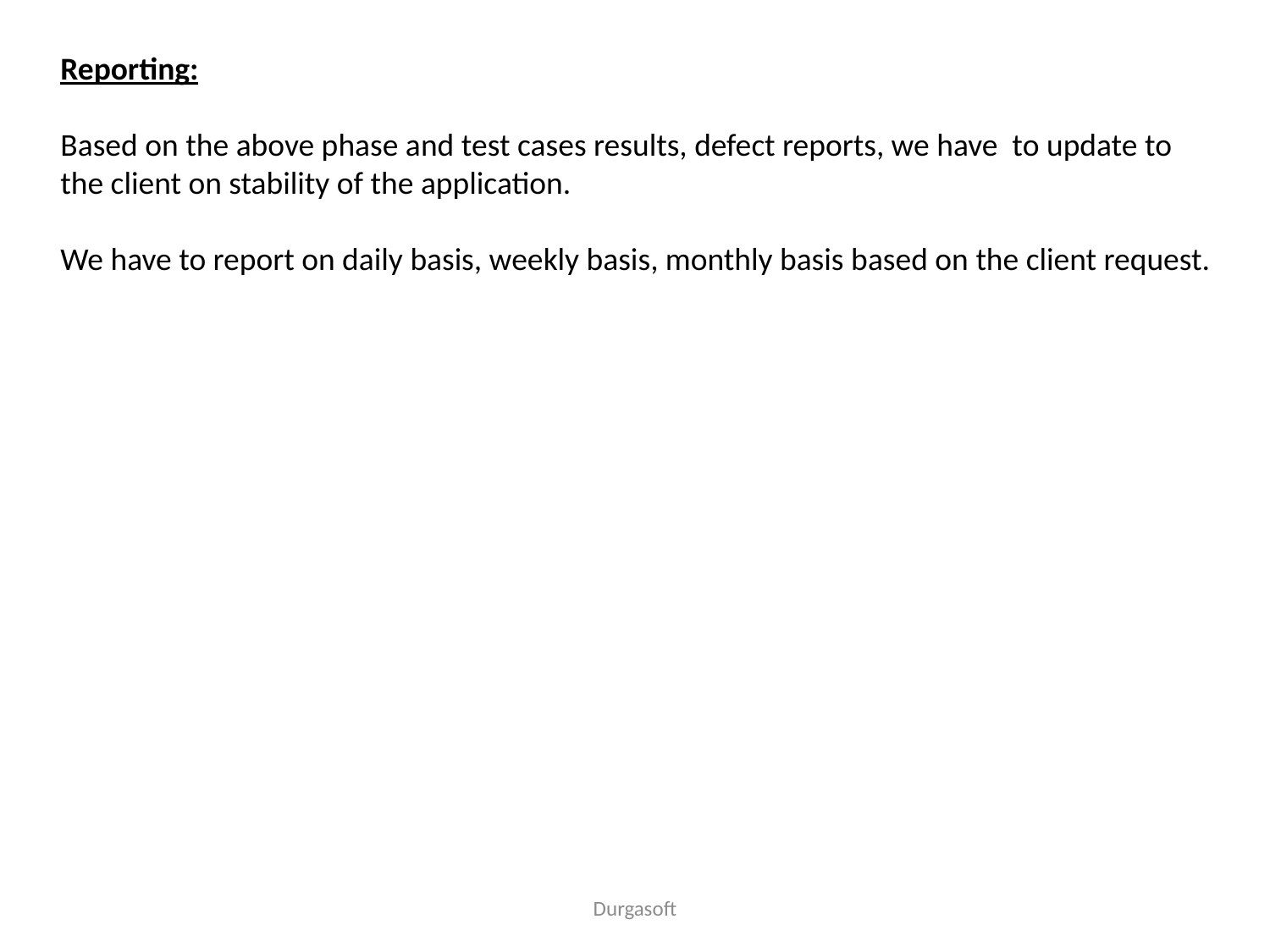

Reporting:

Based on the above phase and test cases results, defect reports, we have  to update to the client on stability of the application.

We have to report on daily basis, weekly basis, monthly basis based on the client request.
Durgasoft